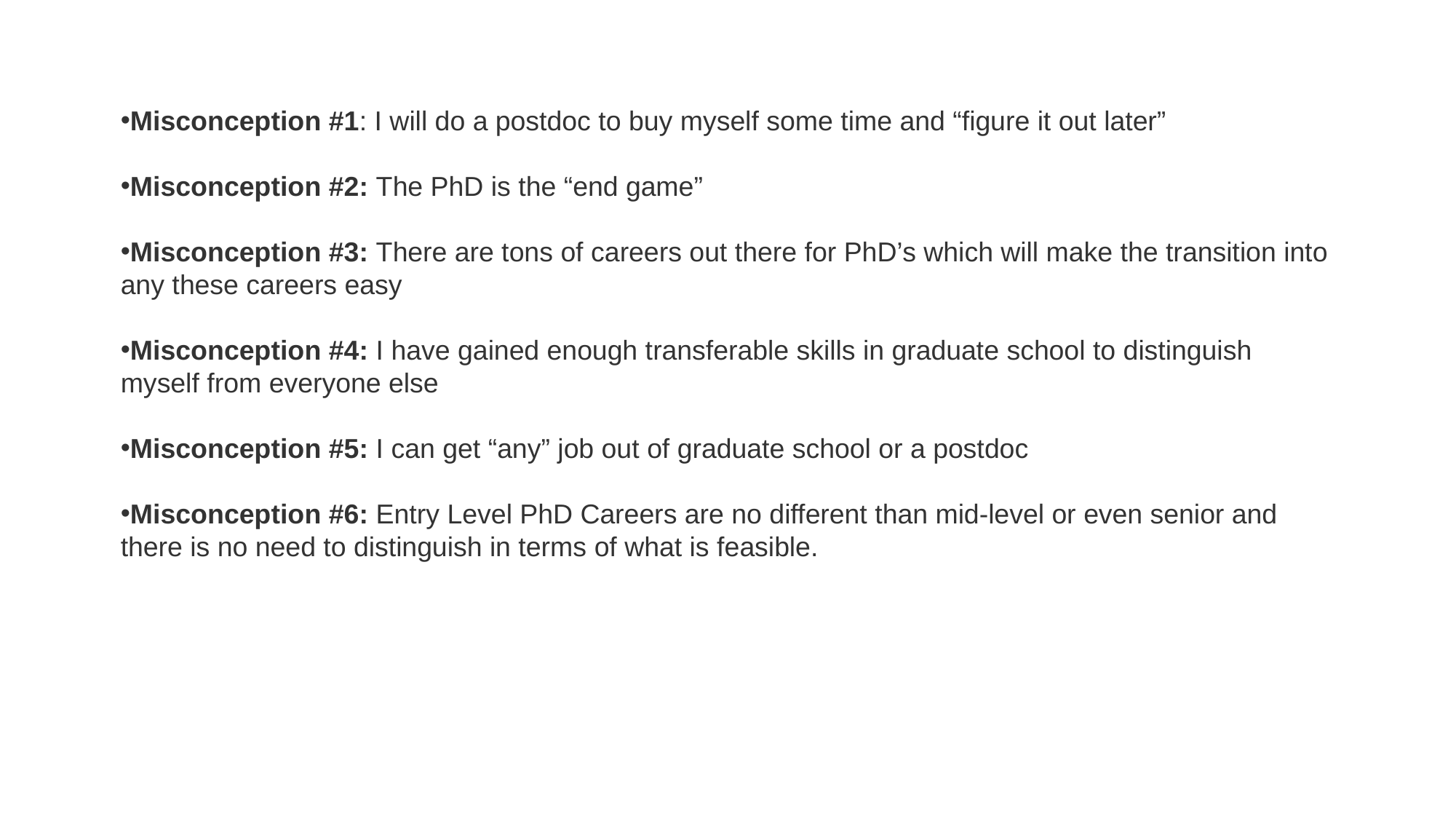

Misconception #1: I will do a postdoc to buy myself some time and “figure it out later”

Misconception #2: The PhD is the “end game”

Misconception #3: There are tons of careers out there for PhD’s which will make the transition into any these careers easy

Misconception #4: I have gained enough transferable skills in graduate school to distinguish myself from everyone else

Misconception #5: I can get “any” job out of graduate school or a postdoc

Misconception #6: Entry Level PhD Careers are no different than mid-level or even senior and there is no need to distinguish in terms of what is feasible.